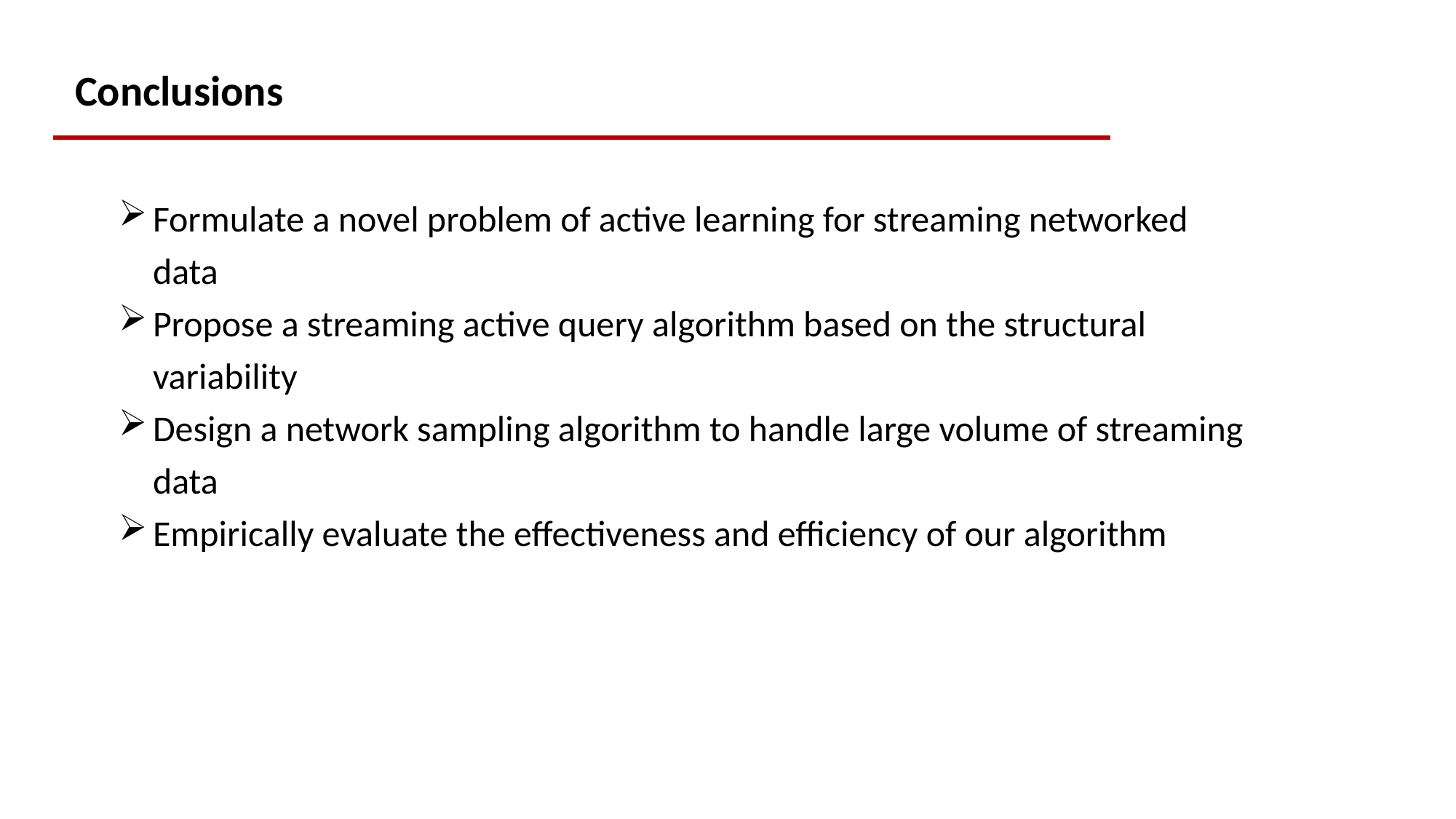

Conclusions
Formulate a novel problem of active learning for streaming networked data
Propose a streaming active query algorithm based on the structural variability
Design a network sampling algorithm to handle large volume of streaming data
Empirically evaluate the effectiveness and efficiency of our algorithm